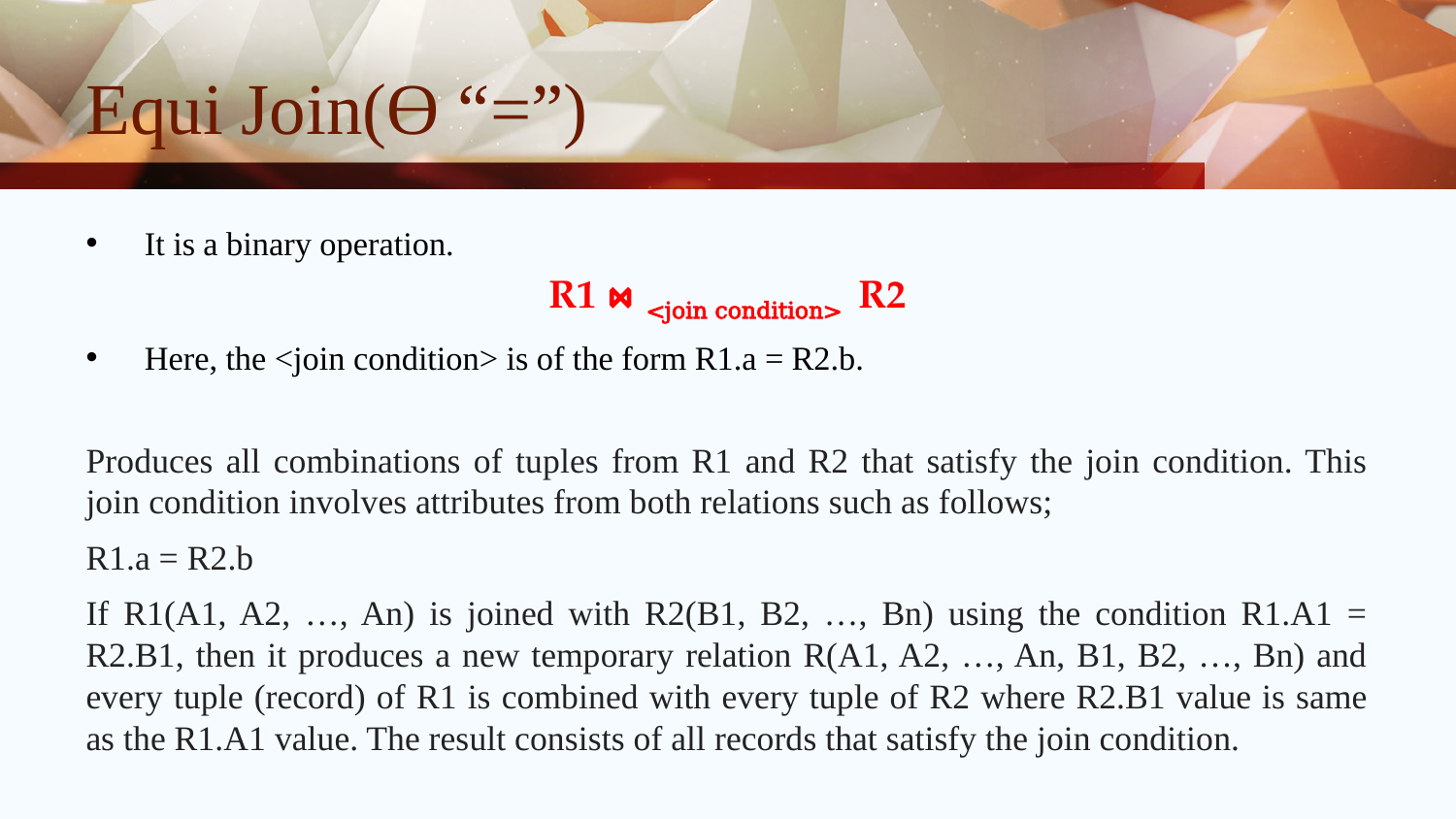

# Equi Join(ϴ “=”)
It is a binary operation.
R1 ⋈ <join condition>  R2
Here, the <join condition> is of the form R1.a = R2.b.

Produces all combinations of tuples from R1 and R2 that satisfy the join condition. This join condition involves attributes from both relations such as follows;
R1.a = R2.b
If R1(A1, A2, …, An) is joined with R2(B1, B2, …, Bn) using the condition R1.A1 = R2.B1, then it produces a new temporary relation R(A1, A2, …, An, B1, B2, …, Bn) and every tuple (record) of R1 is combined with every tuple of R2 where R2.B1 value is same as the R1.A1 value. The result consists of all records that satisfy the join condition.